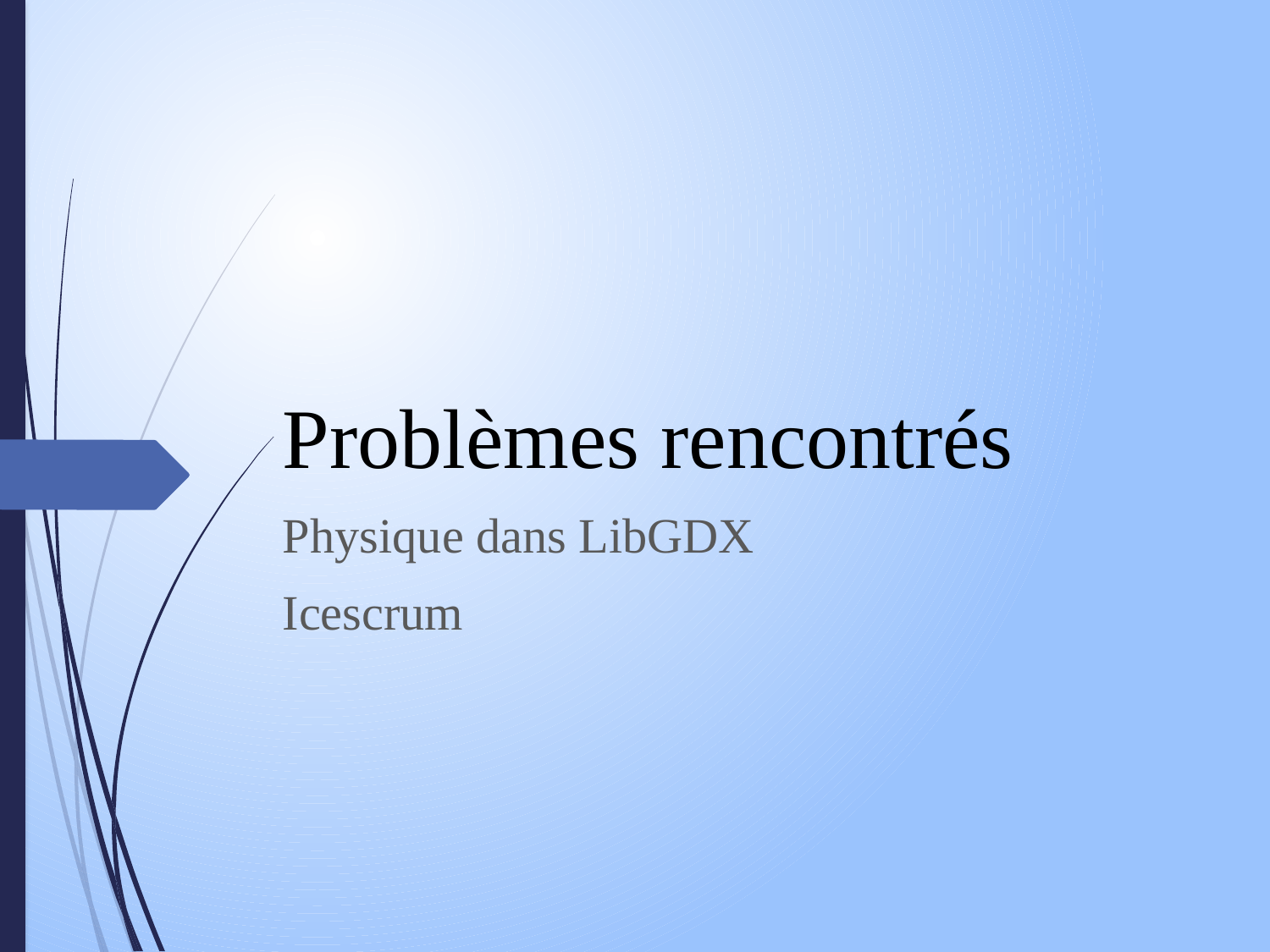

# Problèmes rencontrés
Physique dans LibGDX
Icescrum